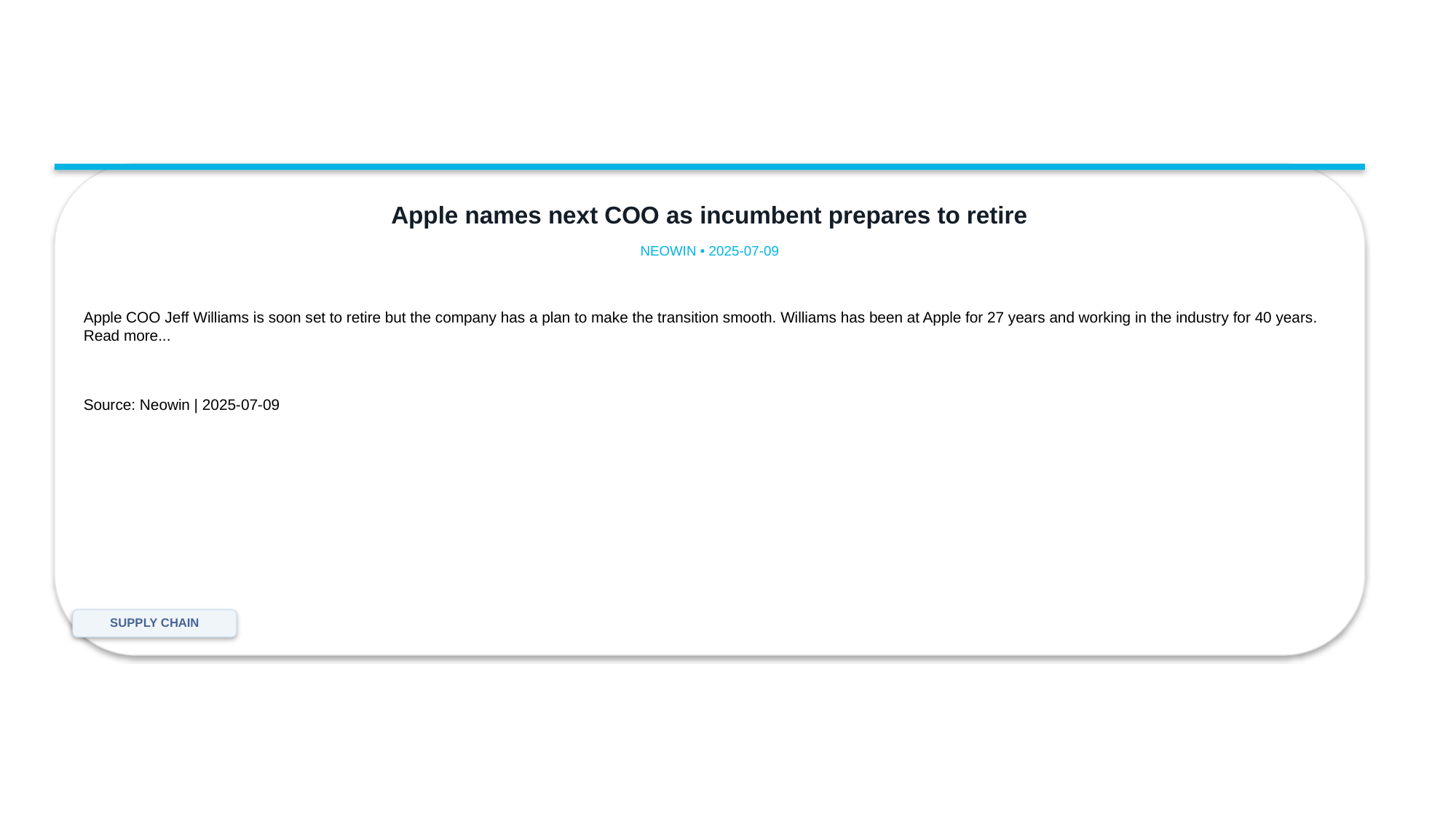

Apple names next COO as incumbent prepares to retire
NEOWIN • 2025-07-09

Apple COO Jeff Williams is soon set to retire but the company has a plan to make the transition smooth. Williams has been at Apple for 27 years and working in the industry for 40 years. Read more...

Source: Neowin | 2025-07-09

SUPPLY CHAIN